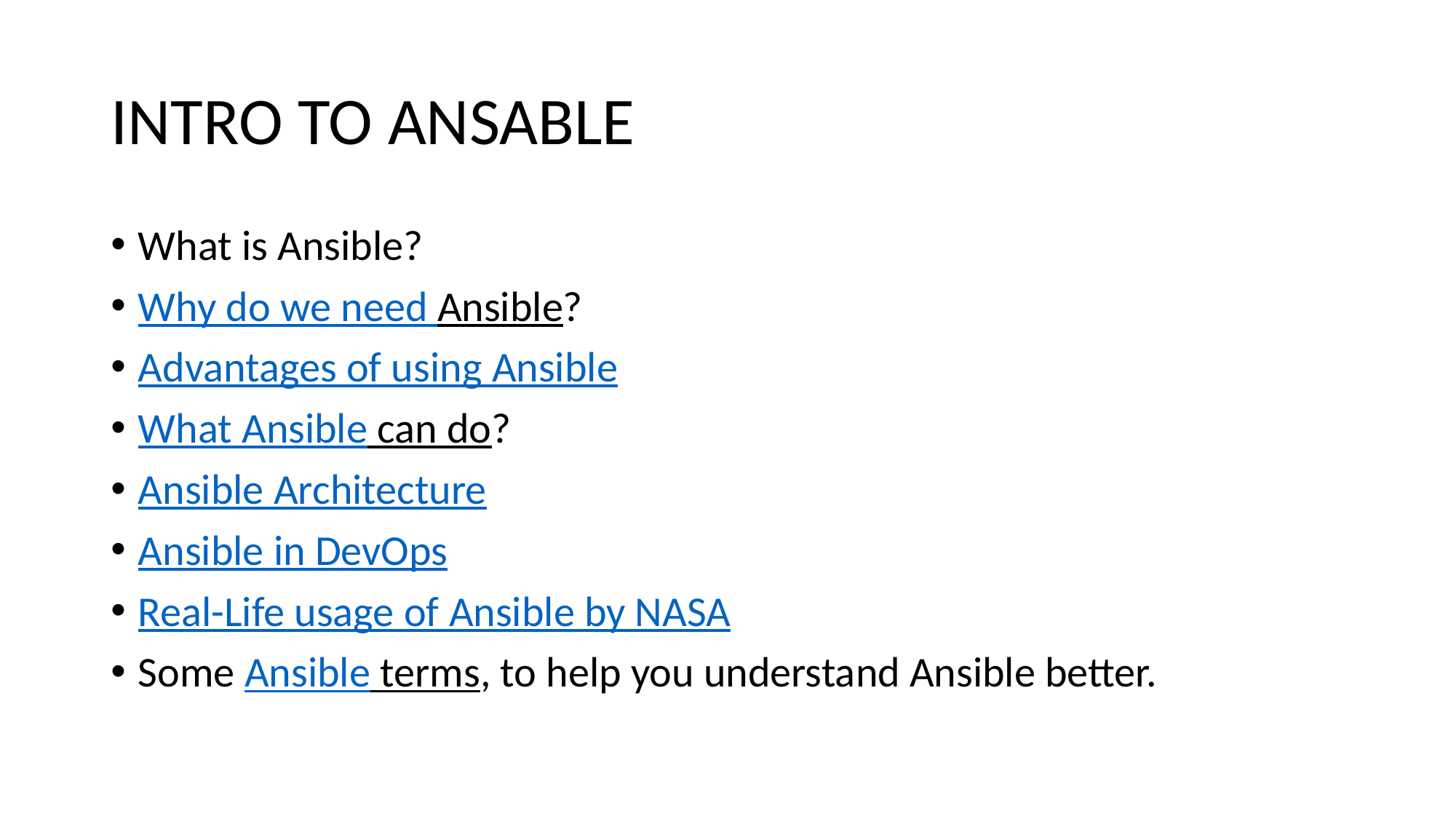

# INTRO TO ANSABLE
What is Ansible?
Why do we need Ansible?
Advantages of using Ansible
What Ansible can do?
Ansible Architecture
Ansible in DevOps
Real-Life usage of Ansible by NASA
Some Ansible terms, to help you understand Ansible better.